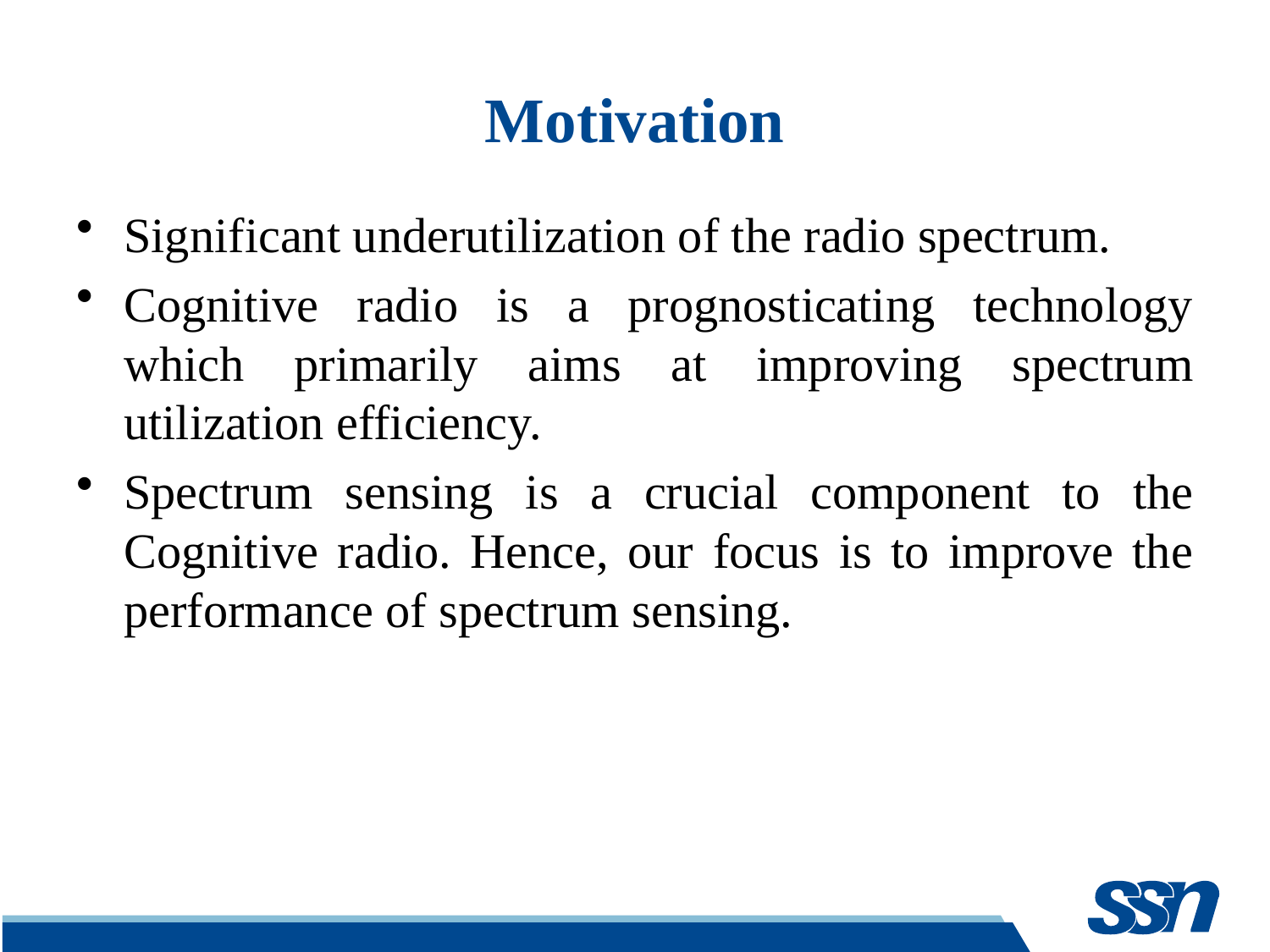

# Motivation
Significant underutilization of the radio spectrum.
Cognitive radio is a prognosticating technology which primarily aims at improving spectrum utilization efficiency.
Spectrum sensing is a crucial component to the Cognitive radio. Hence, our focus is to improve the performance of spectrum sensing.